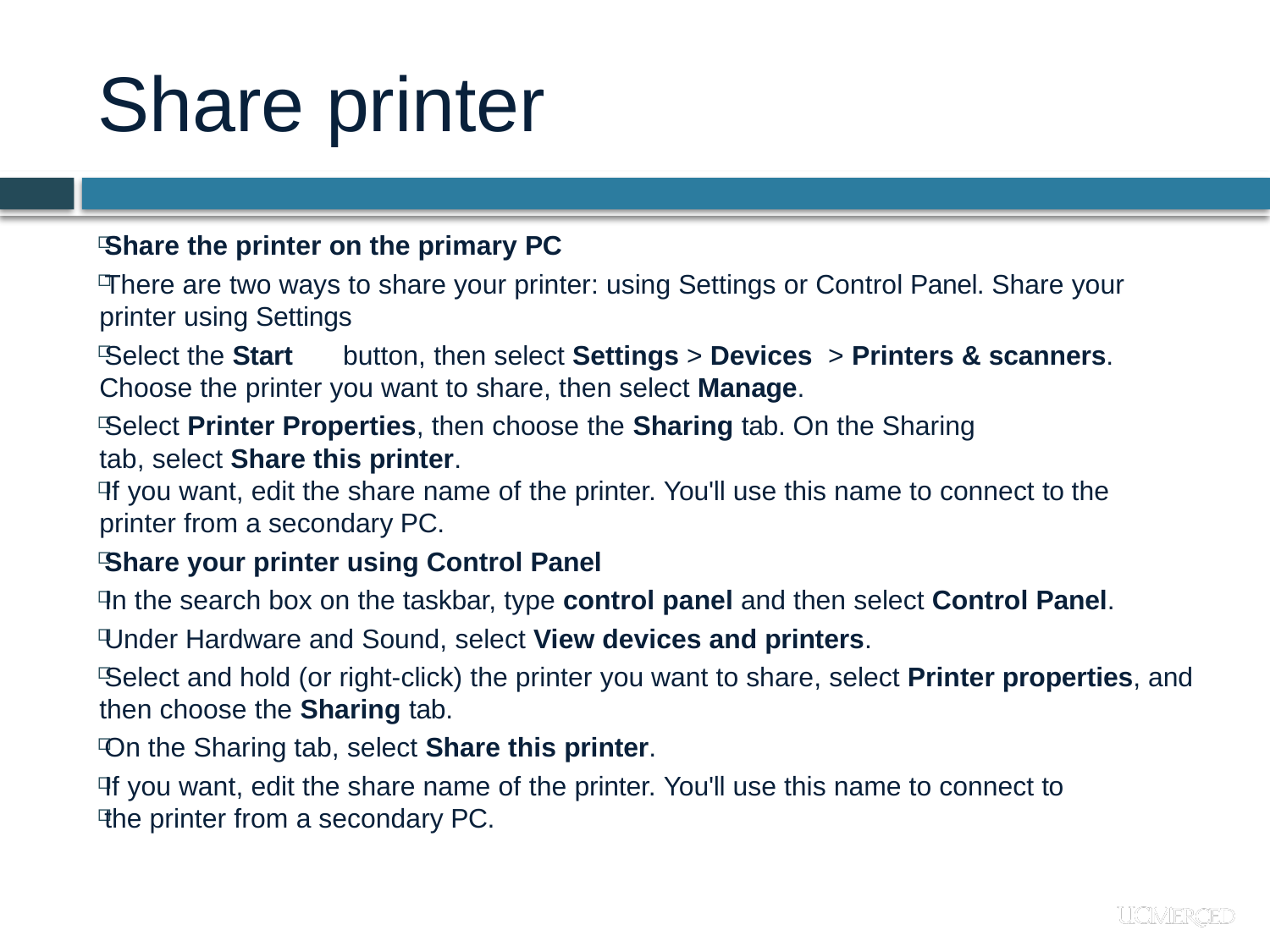

# Share printer
Share the printer on the primary PC
There are two ways to share your printer: using Settings or Control Panel. Share your printer using Settings
Select the Start	button, then select Settings > Devices > Printers & scanners. Choose the printer you want to share, then select Manage.
Select Printer Properties, then choose the Sharing tab. On the Sharing tab, select Share this printer.
If you want, edit the share name of the printer. You'll use this name to connect to the printer from a secondary PC.
Share your printer using Control Panel
In the search box on the taskbar, type control panel and then select Control Panel.
Under Hardware and Sound, select View devices and printers.
Select and hold (or right-click) the printer you want to share, select Printer properties, and then choose the Sharing tab.
On the Sharing tab, select Share this printer.
If you want, edit the share name of the printer. You'll use this name to connect to
the printer from a secondary PC.